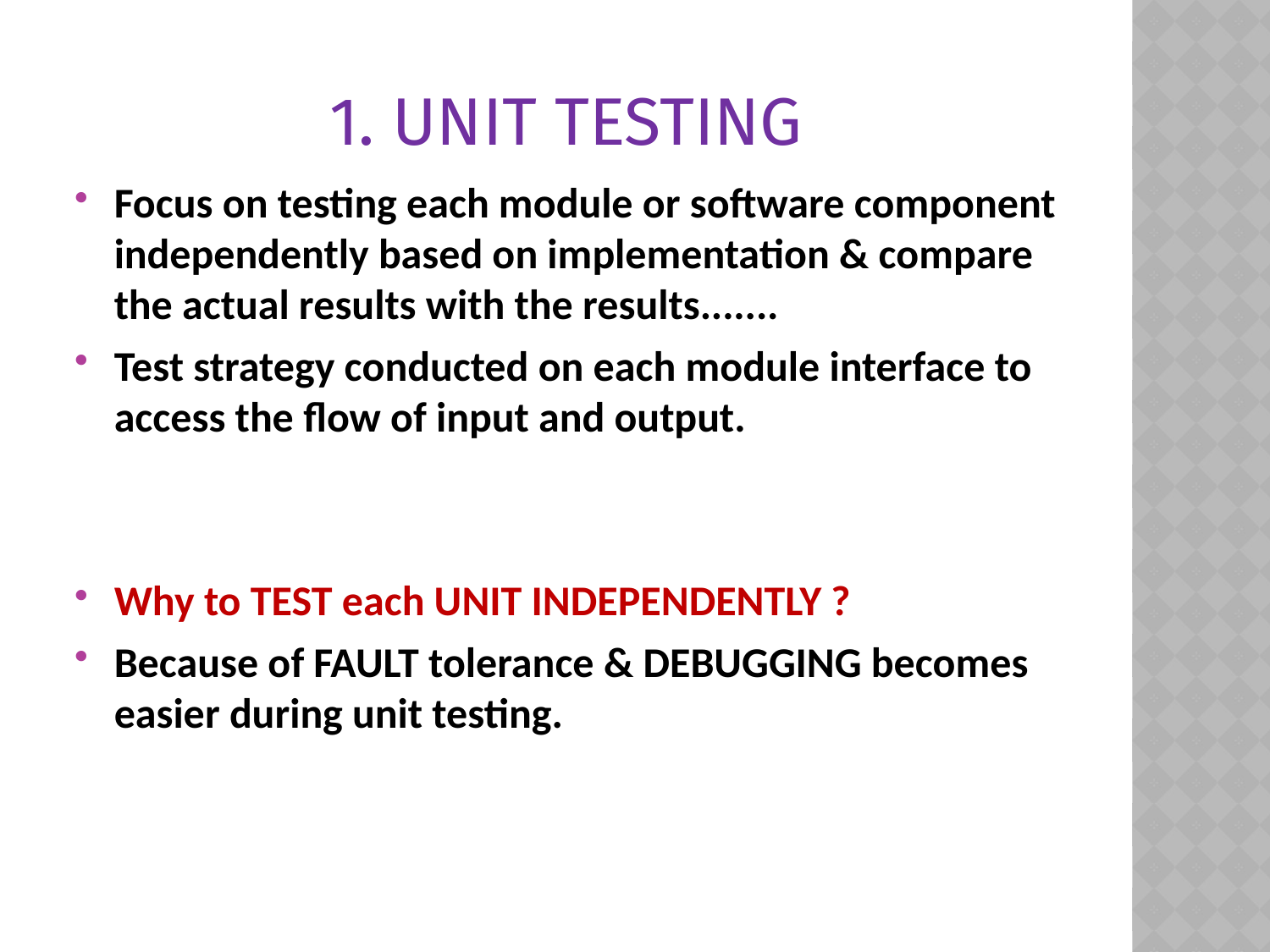

# 1. Unit testing
Focus on testing each module or software component independently based on implementation & compare the actual results with the results.......
Test strategy conducted on each module interface to access the flow of input and output.

Why to TEST each UNIT INDEPENDENTLY ?
Because of FAULT tolerance & DEBUGGING becomes easier during unit testing.